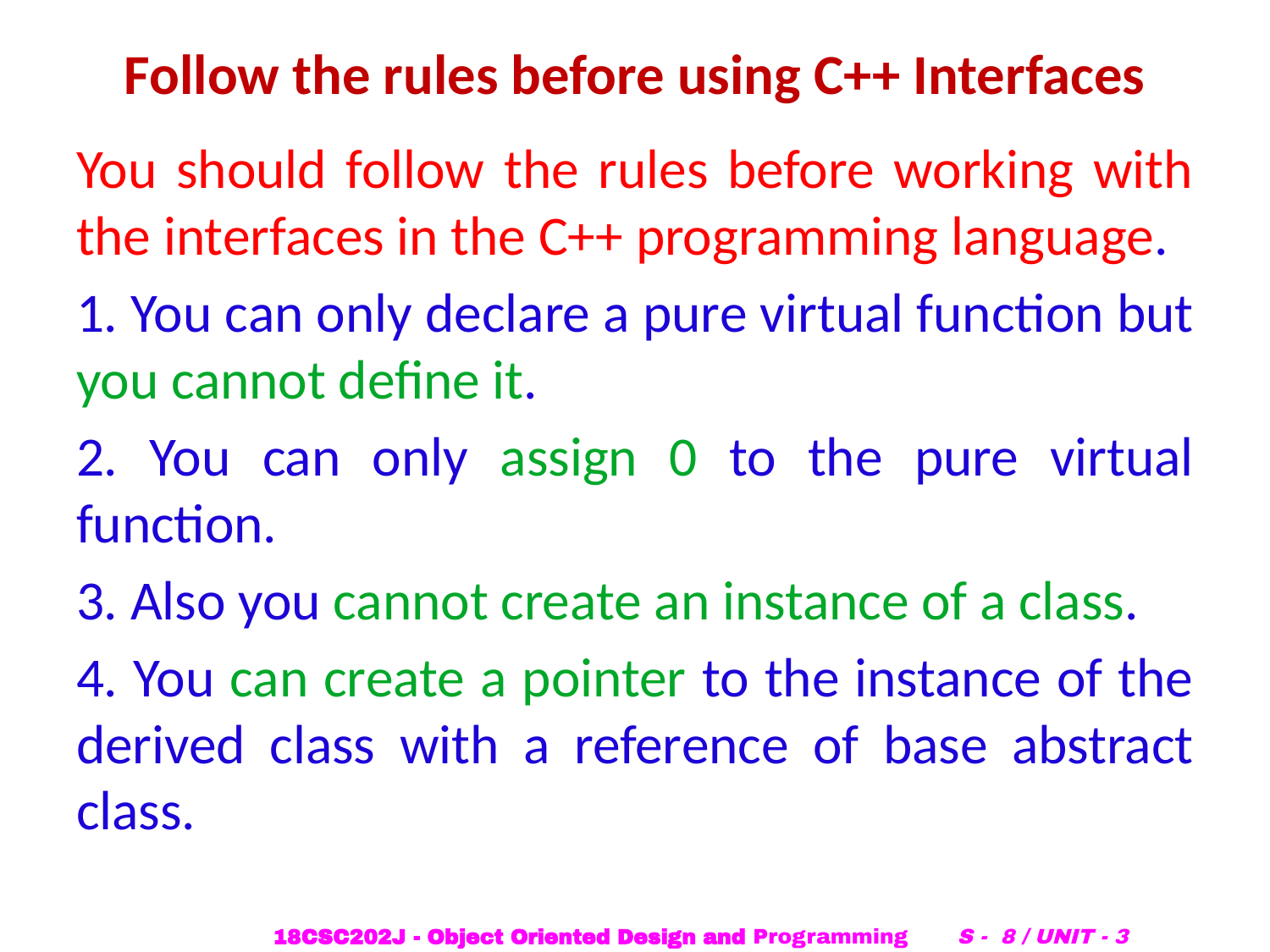

# Follow the rules before using C++ Interfaces
You should follow the rules before working with the interfaces in the C++ programming language.
1. You can only declare a pure virtual function but you cannot define it.
2. You can only assign 0 to the pure virtual function.
3. Also you cannot create an instance of a class.
4. You can create a pointer to the instance of the derived class with a reference of base abstract class.

18CSC202J - Object Oriented Design and Programming       S -  8 / UNIT - 3